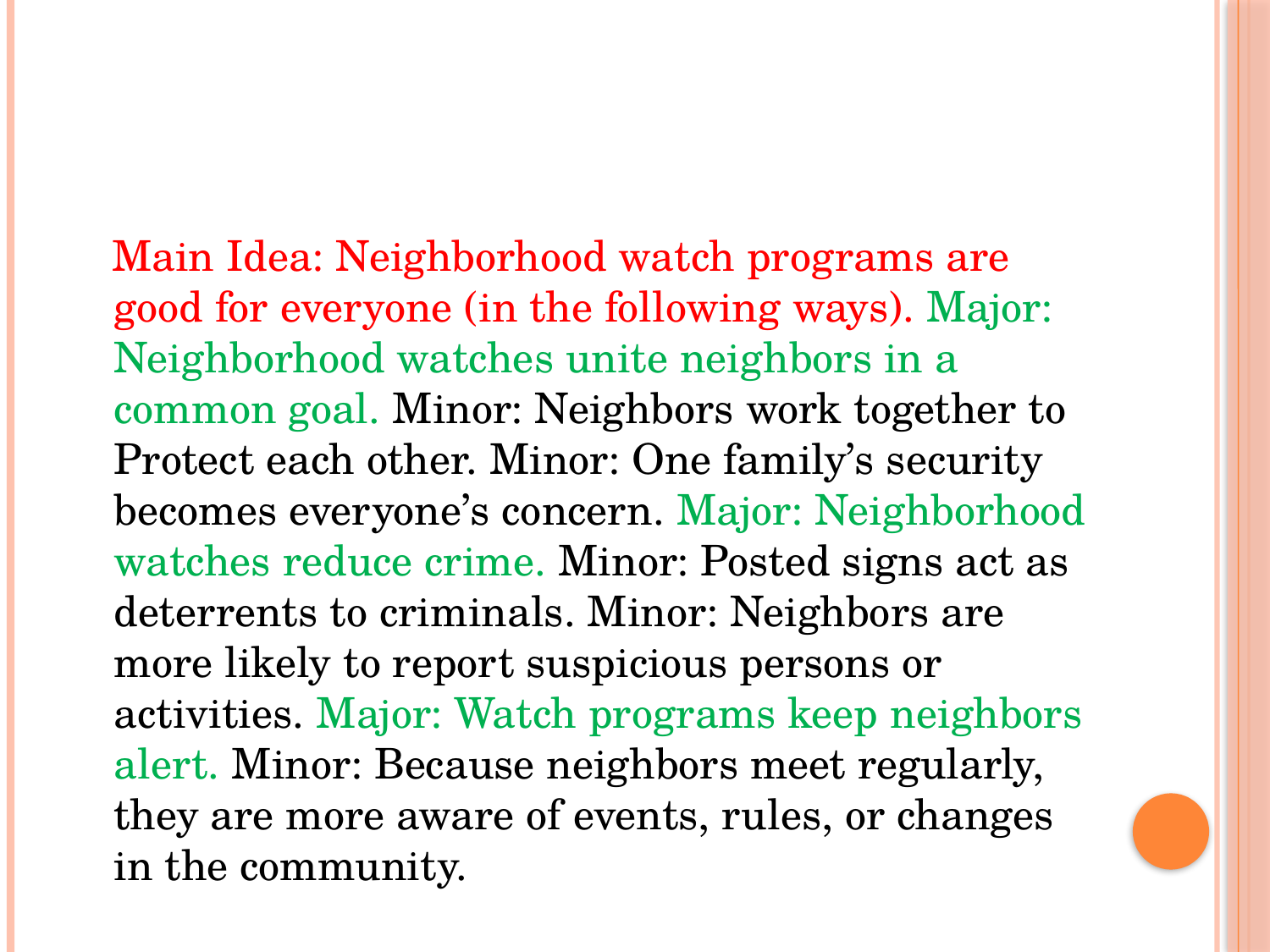

#
   Main Idea: Neighborhood watch programs are good for everyone (in the following ways). Major: Neighborhood watches unite neighbors in a common goal. Minor: Neighbors work together to Protect each other. Minor: One family’s security becomes everyone’s concern. Major: Neighborhood watches reduce crime. Minor: Posted signs act as deterrents to criminals. Minor: Neighbors are more likely to report suspicious persons or activities. Major: Watch programs keep neighbors alert. Minor: Because neighbors meet regularly, they are more aware of events, rules, or changes in the community.